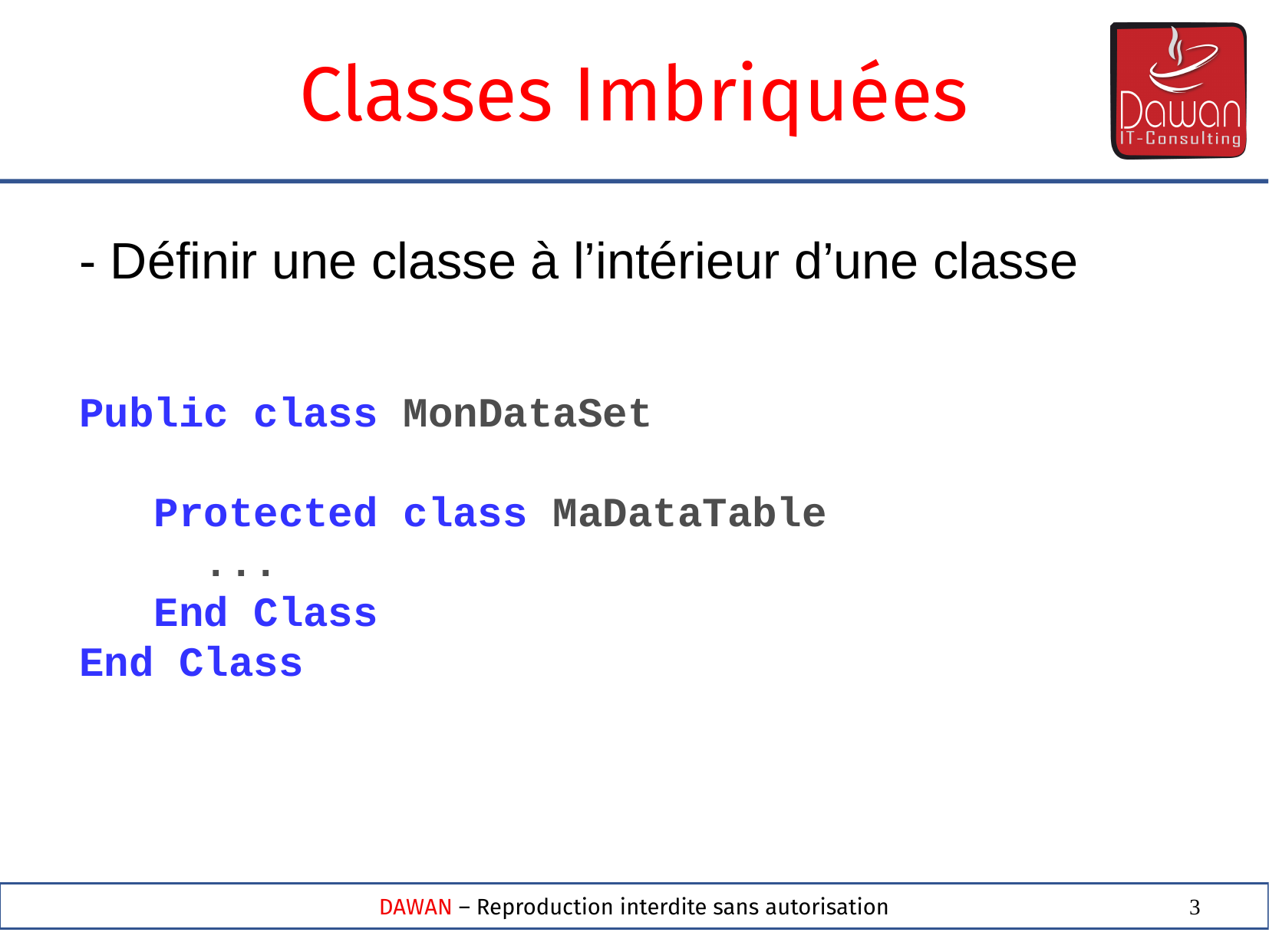

Classes Imbriquées
- Définir une classe à l’intérieur d’une classe

Public class MonDataSet

   Protected class MaDataTable
     ...
   End Class
End Class
3